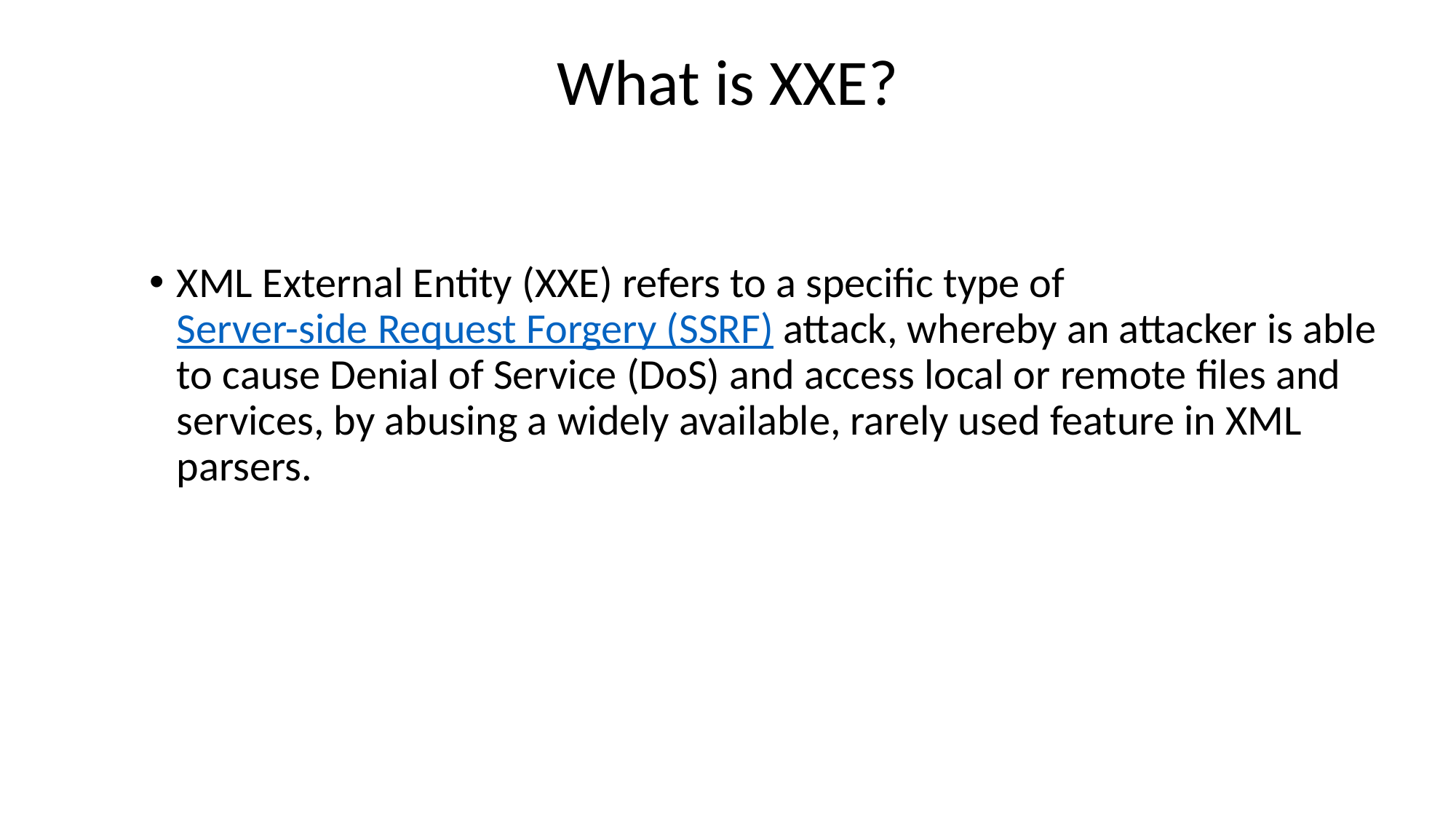

# What is XXE?
XML External Entity (XXE) refers to a specific type of Server-side Request Forgery (SSRF) attack, whereby an attacker is able to cause Denial of Service (DoS) and access local or remote files and services, by abusing a widely available, rarely used feature in XML parsers.